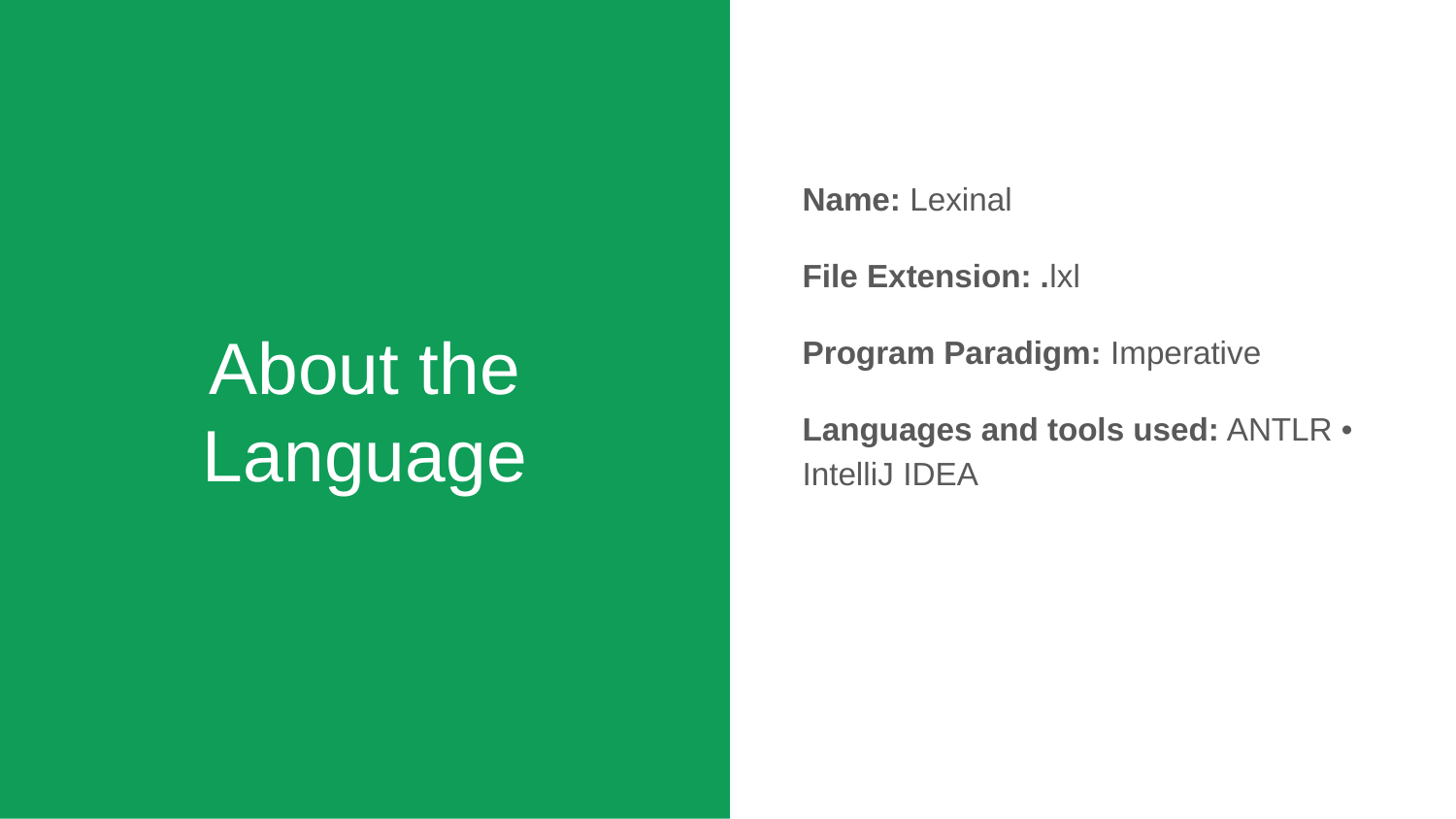

# About the Language
Name: Lexinal
File Extension: .lxl
Program Paradigm: Imperative
Languages and tools used: ANTLR • IntelliJ IDEA